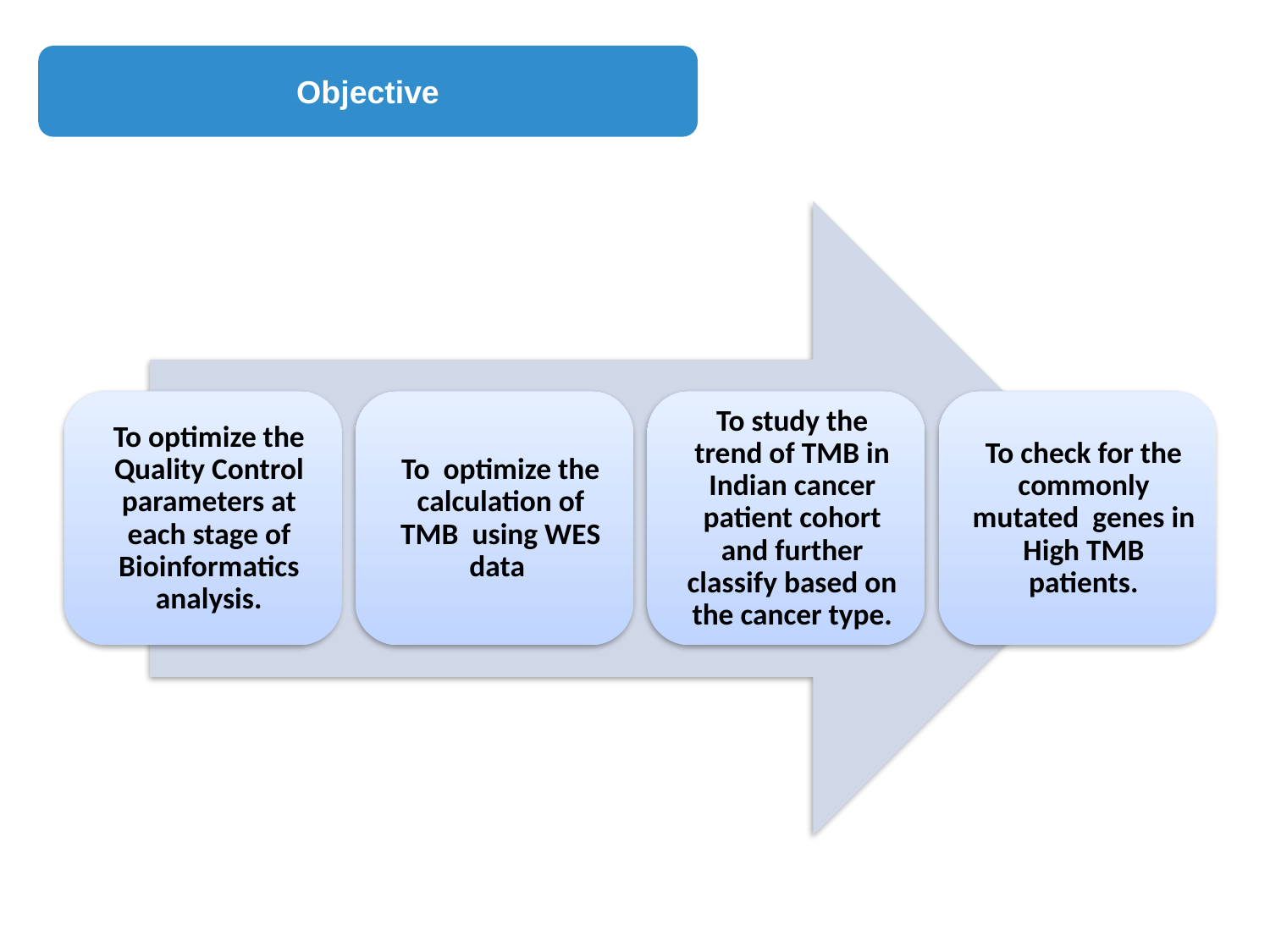

Objective
To optimize the Quality Control parameters at each stage of Bioinformatics analysis.
To  optimize the calculation of TMB  using WES data
To study the trend of TMB in Indian cancer patient cohort and further classify based on the cancer type.
To check for the commonly mutated  genes in High TMB patients.